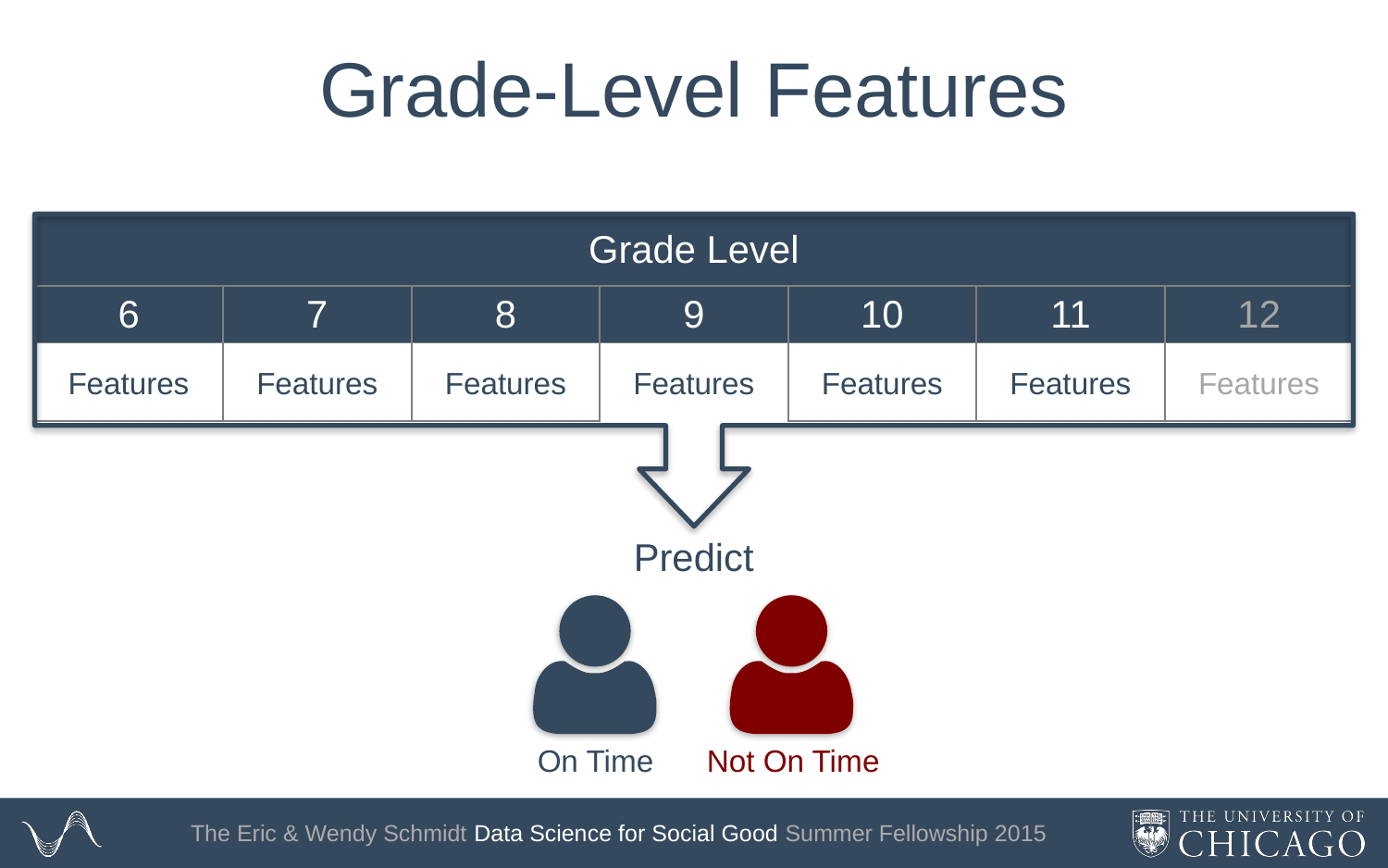

# Grade-Level Features
| Grade Level |  |  |  |  |  |  |
| --- | --- | --- | --- | --- | --- | --- |
| 6 | 7 | 8 | 9 | 10 | 11 | 12 |
| Features | Features | Features | Features | Features | Features | Features |
Predict

On Time
Not On Time
The Eric & Wendy Schmidt Data Science for Social Good Summer Fellowship 2015